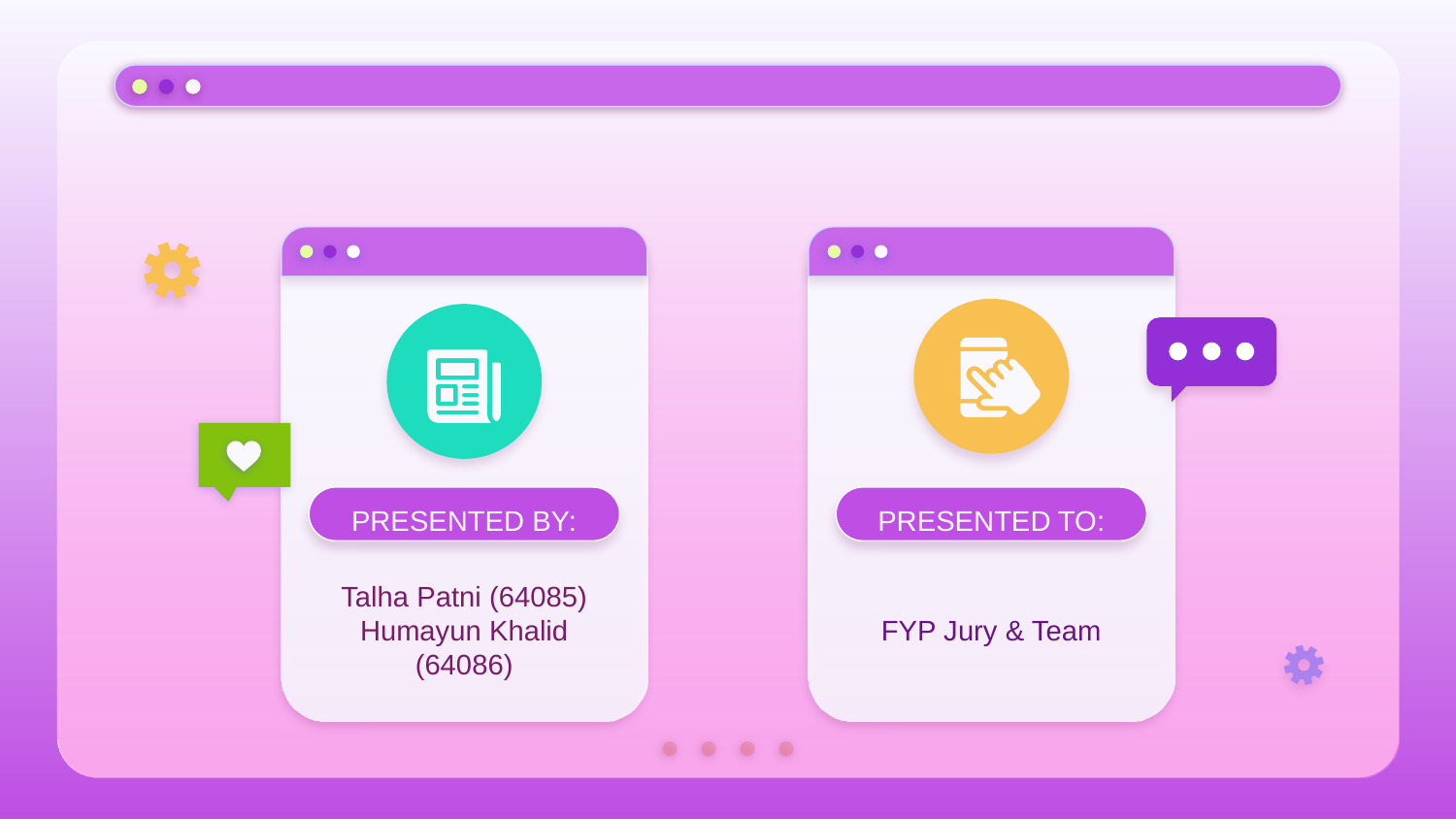

PRESENTED BY:
PRESENTED TO:
Talha Patni (64085)
Humayun Khalid (64086)
FYP Jury & Team